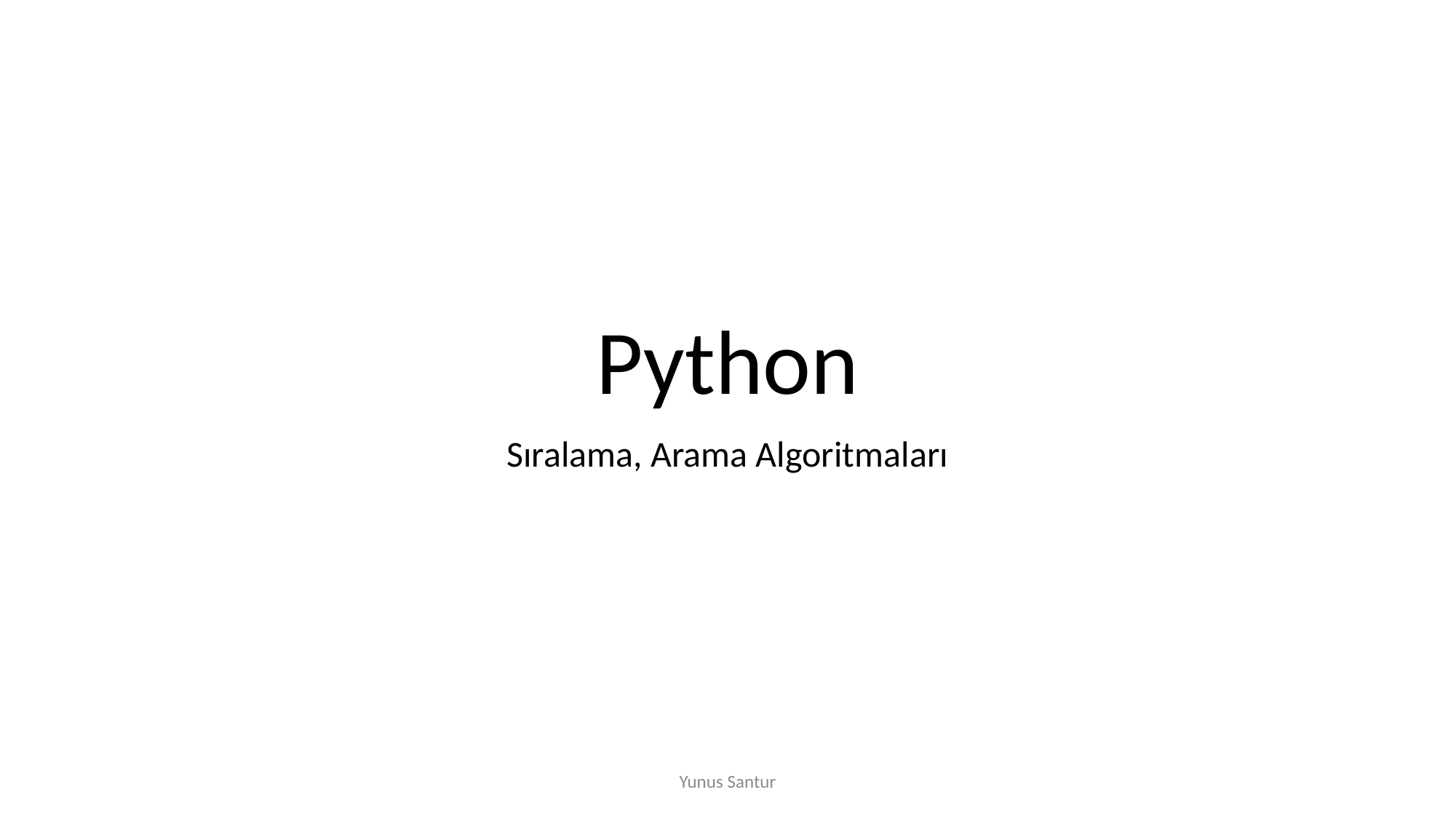

# Python
Sıralama, Arama Algoritmaları
Yunus Santur